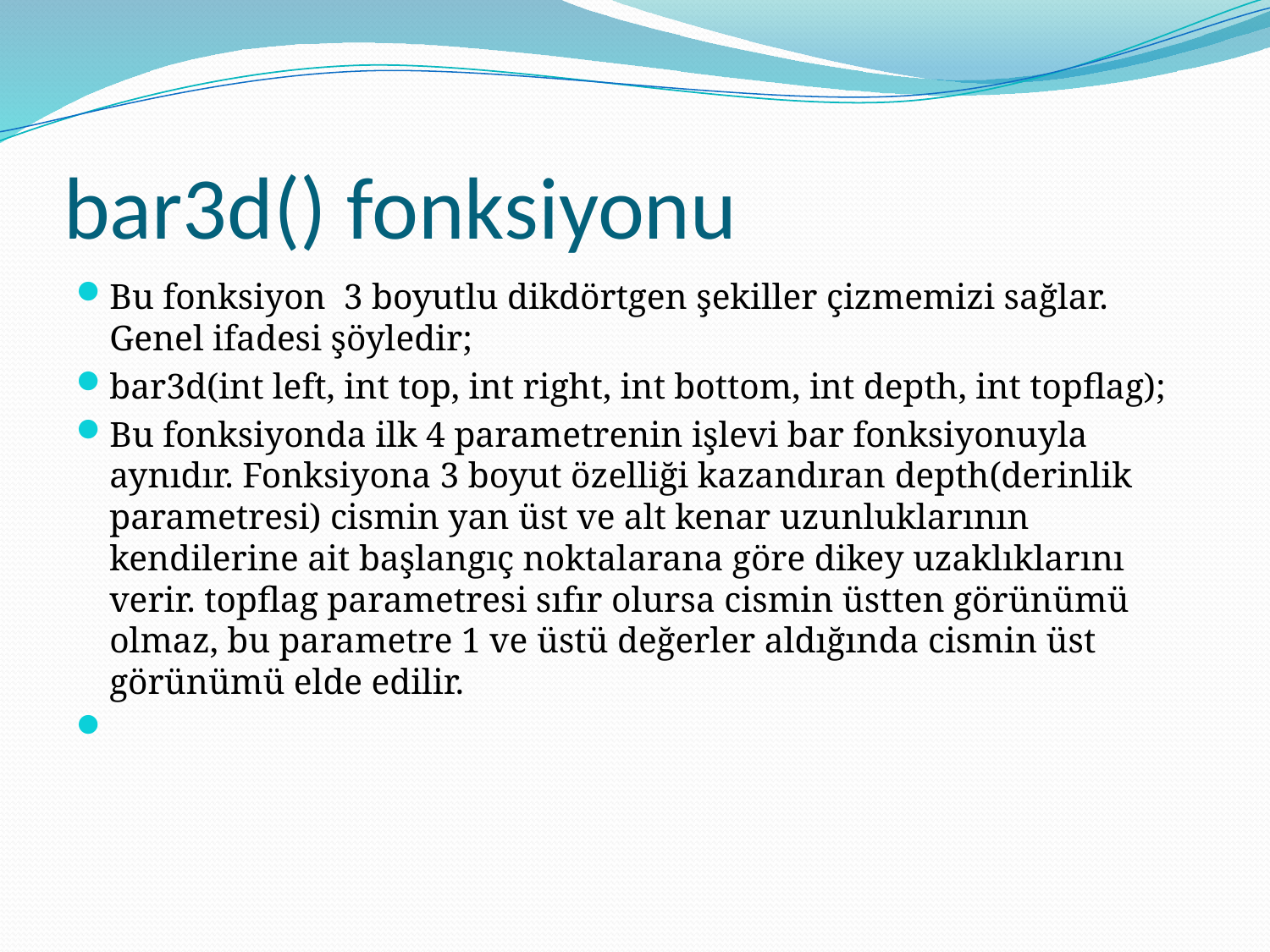

# bar3d() fonksiyonu
Bu fonksiyon  3 boyutlu dikdörtgen şekiller çizmemizi sağlar. Genel ifadesi şöyledir;
bar3d(int left, int top, int right, int bottom, int depth, int topflag);
Bu fonksiyonda ilk 4 parametrenin işlevi bar fonksiyonuyla aynıdır. Fonksiyona 3 boyut özelliği kazandıran depth(derinlik parametresi) cismin yan üst ve alt kenar uzunluklarının kendilerine ait başlangıç noktalarana göre dikey uzaklıklarını verir. topflag parametresi sıfır olursa cismin üstten görünümü olmaz, bu parametre 1 ve üstü değerler aldığında cismin üst görünümü elde edilir.